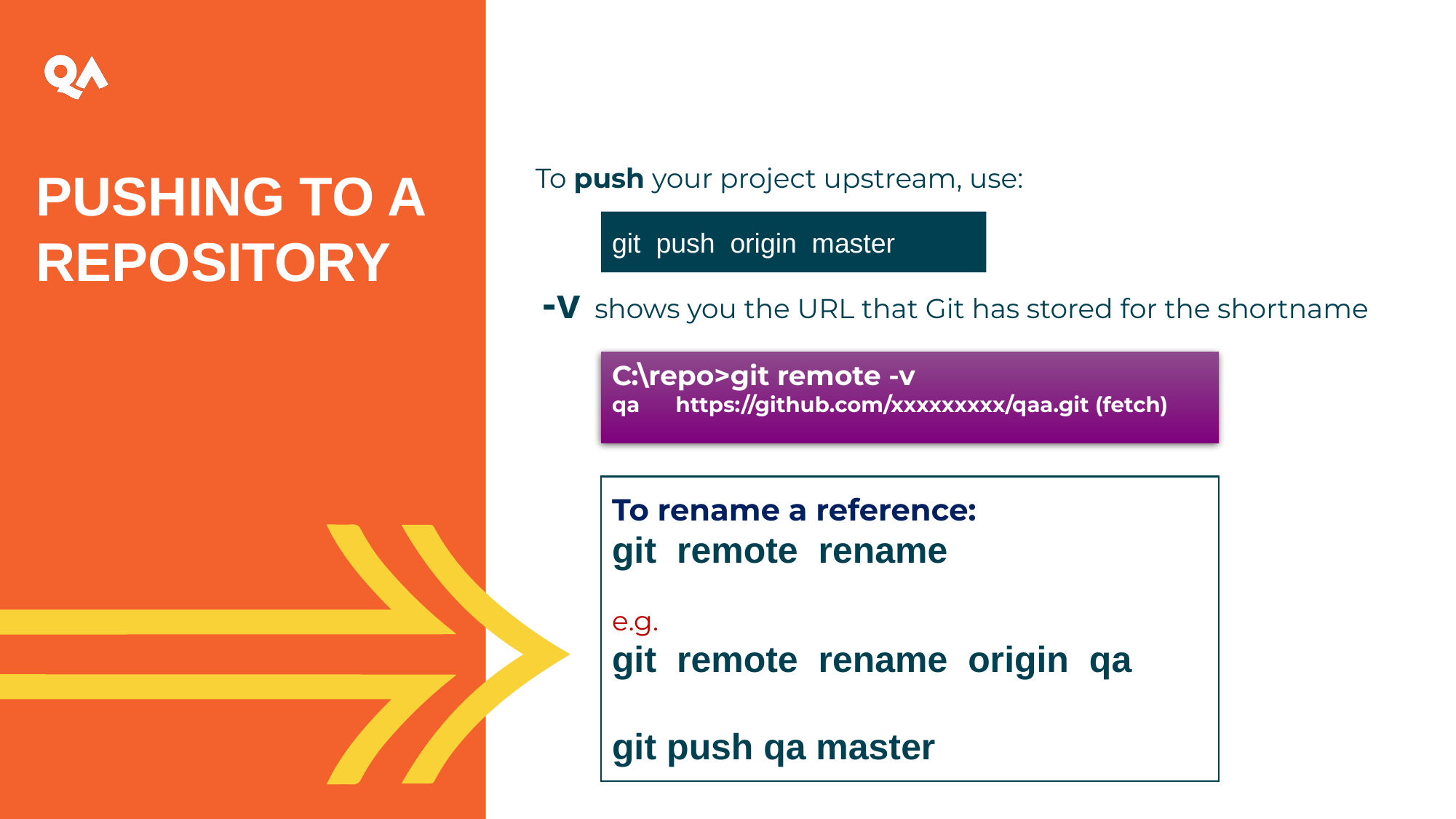

To push your project upstream, use:

 -v  shows you the URL that Git has stored for the shortname

Pushing to a repository

git  push  origin  master
C:\repo>git remote -v
qa      https://github.com/xxxxxxxxx/qaa.git (fetch)

To rename a reference:
git  remote  rename

e.g.
git  remote  rename  origin  qa

git push qa master
18